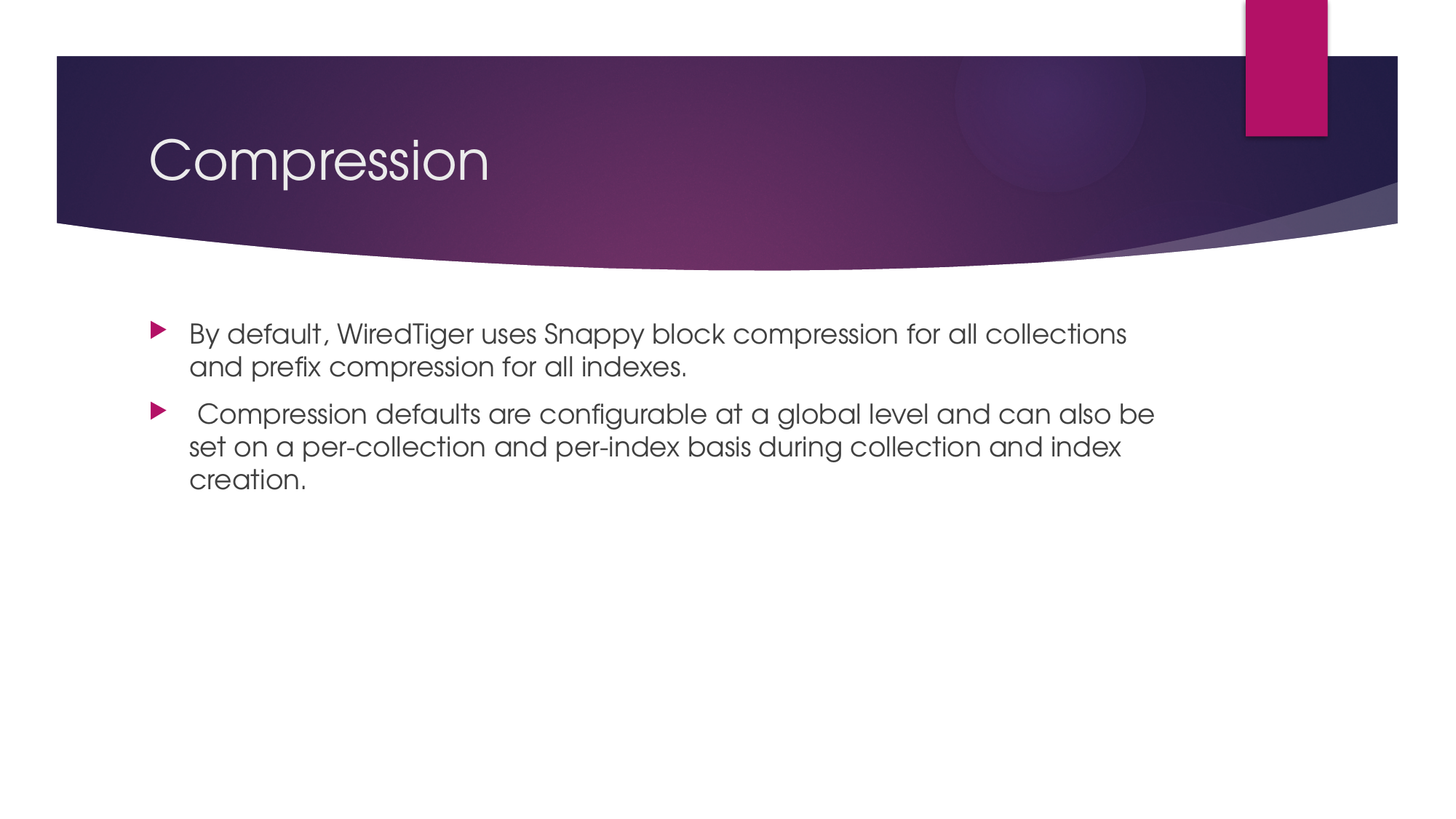

# Compression
By default, WiredTiger uses Snappy block compression for all collections and prefix compression for all indexes.
 Compression defaults are configurable at a global level and can also be set on a per-collection and per-index basis during collection and index creation.